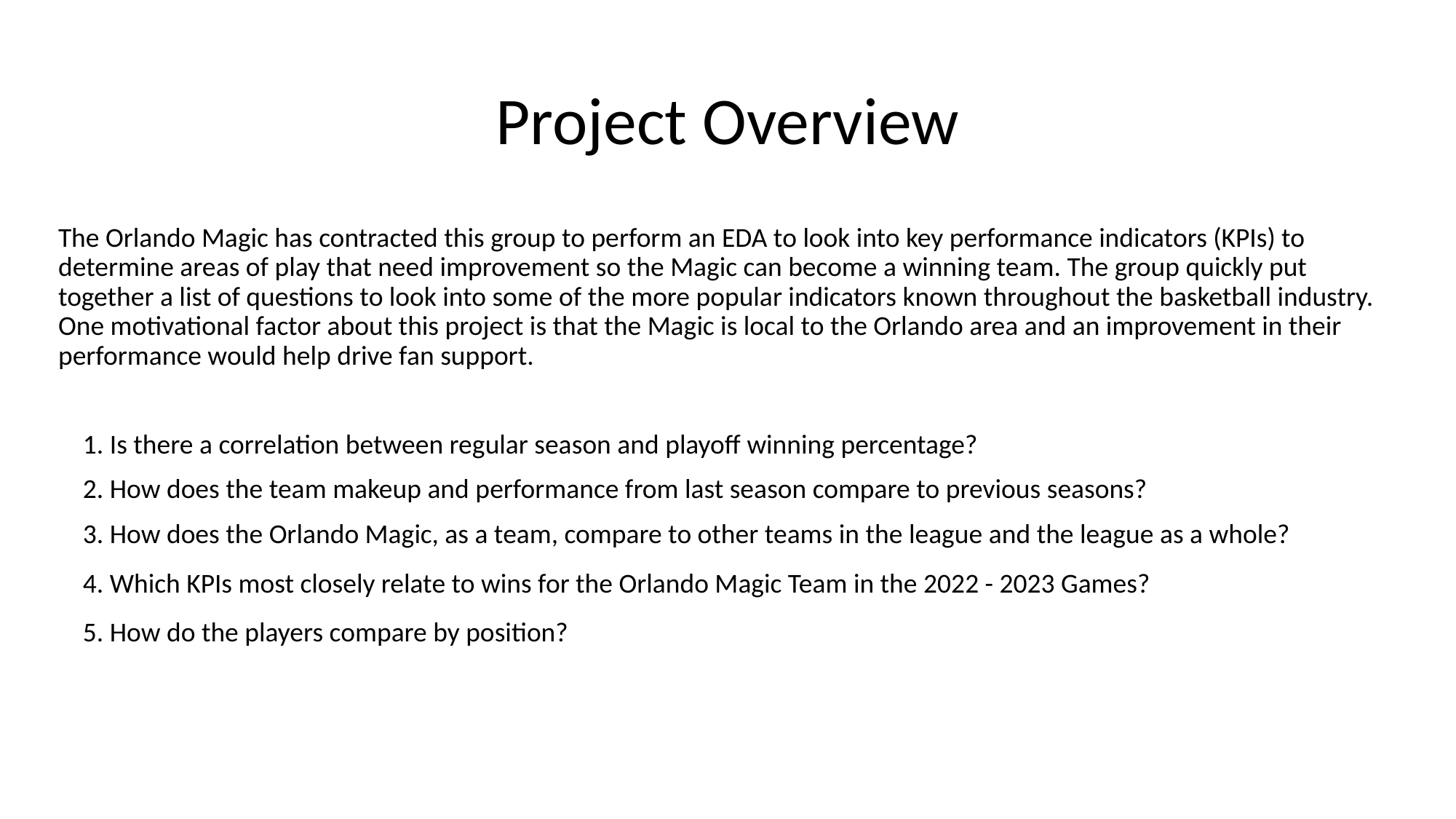

# Project Overview
The Orlando Magic has contracted this group to perform an EDA to look into key performance indicators (KPIs) to determine areas of play that need improvement so the Magic can become a winning team. The group quickly put together a list of questions to look into some of the more popular indicators known throughout the basketball industry.  One motivational factor about this project is that the Magic is local to the Orlando area and an improvement in their performance would help drive fan support.

    1. Is there a correlation between regular season and playoff winning percentage?
    2. How does the team makeup and performance from last season compare to previous seasons?
    3. How does the Orlando Magic, as a team, compare to other teams in the league and the league as a whole?
    4. Which KPIs most closely relate to wins for the Orlando Magic Team in the 2022 - 2023 Games?
    5. How do the players compare by position?